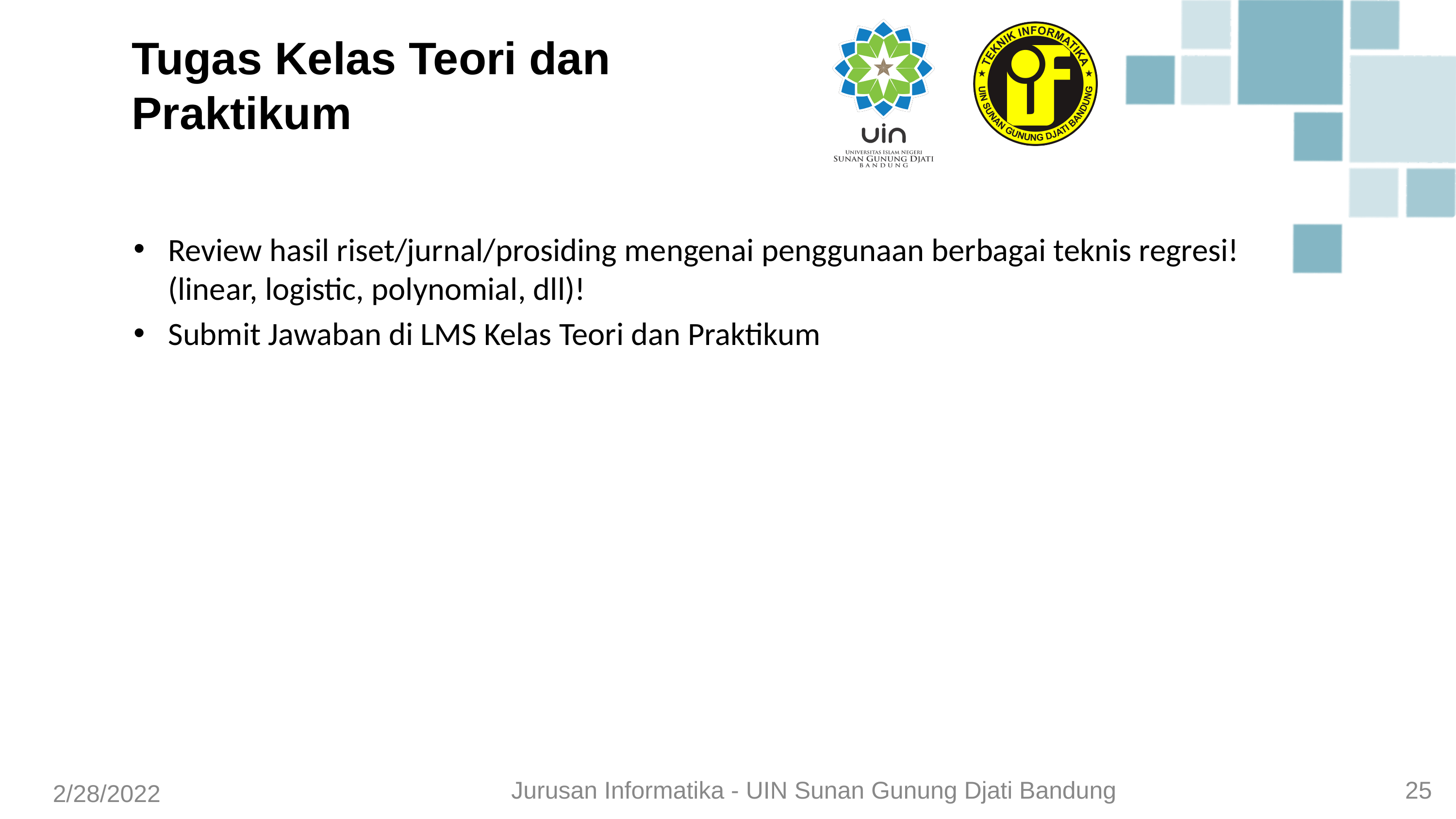

# Tugas Kelas Teori dan Praktikum
Review hasil riset/jurnal/prosiding mengenai penggunaan berbagai teknis regresi! (linear, logistic, polynomial, dll)!
Submit Jawaban di LMS Kelas Teori dan Praktikum
25
2/28/2022
Jurusan Informatika - UIN Sunan Gunung Djati Bandung